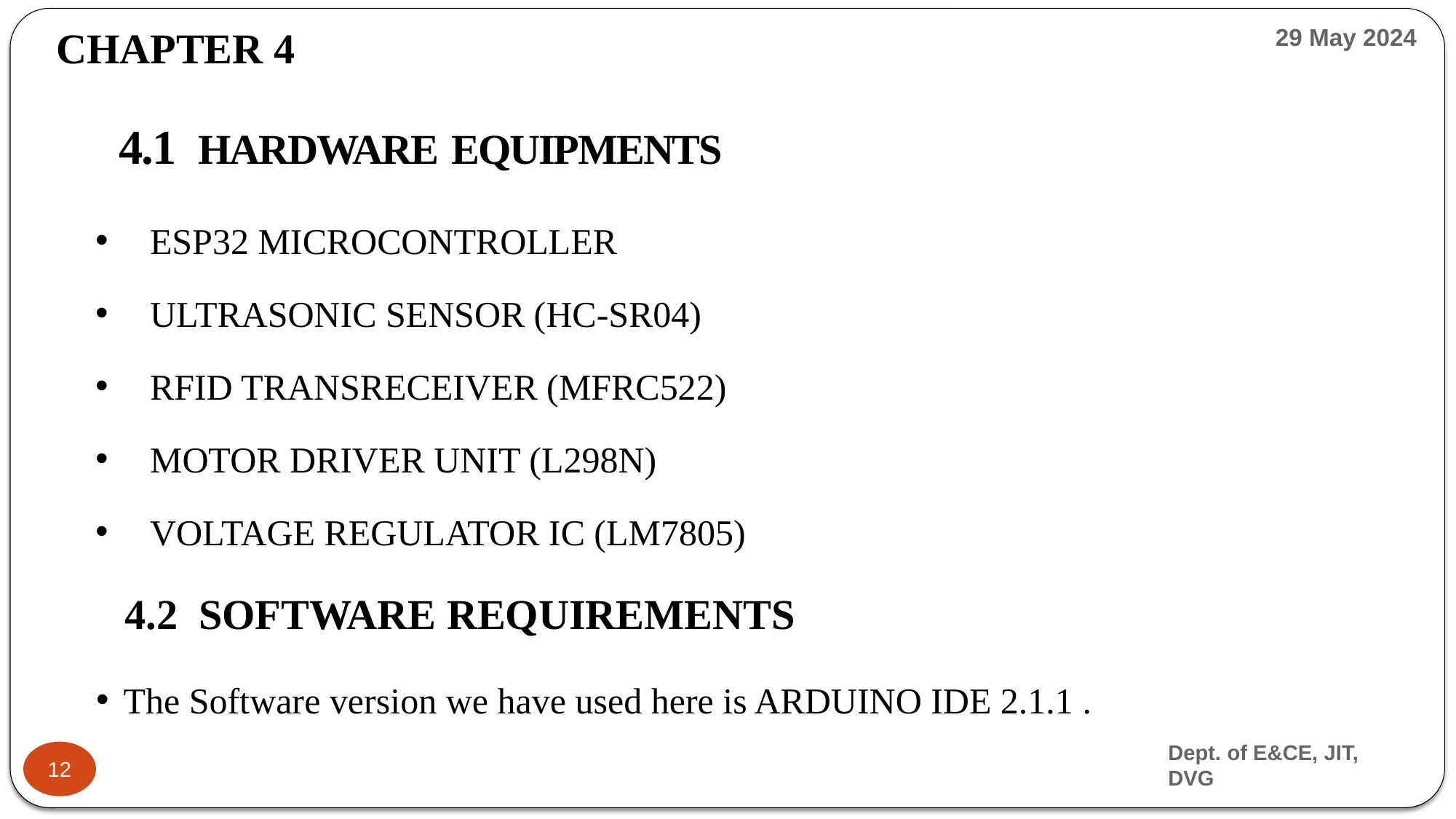

29 May 2024
CHAPTER 4
4.1  HARDWARE EQUIPMENTS
ESP32 MICROCONTROLLER
ULTRASONIC SENSOR (HC-SR04)
RFID TRANSRECEIVER (MFRC522)
MOTOR DRIVER UNIT (L298N)
VOLTAGE REGULATOR IC (LM7805)
4.2  SOFTWARE REQUIREMENTS
The Software version we have used here is ARDUINO IDE 2.1.1 .
Dept. of E&CE, JIT, DVG
12